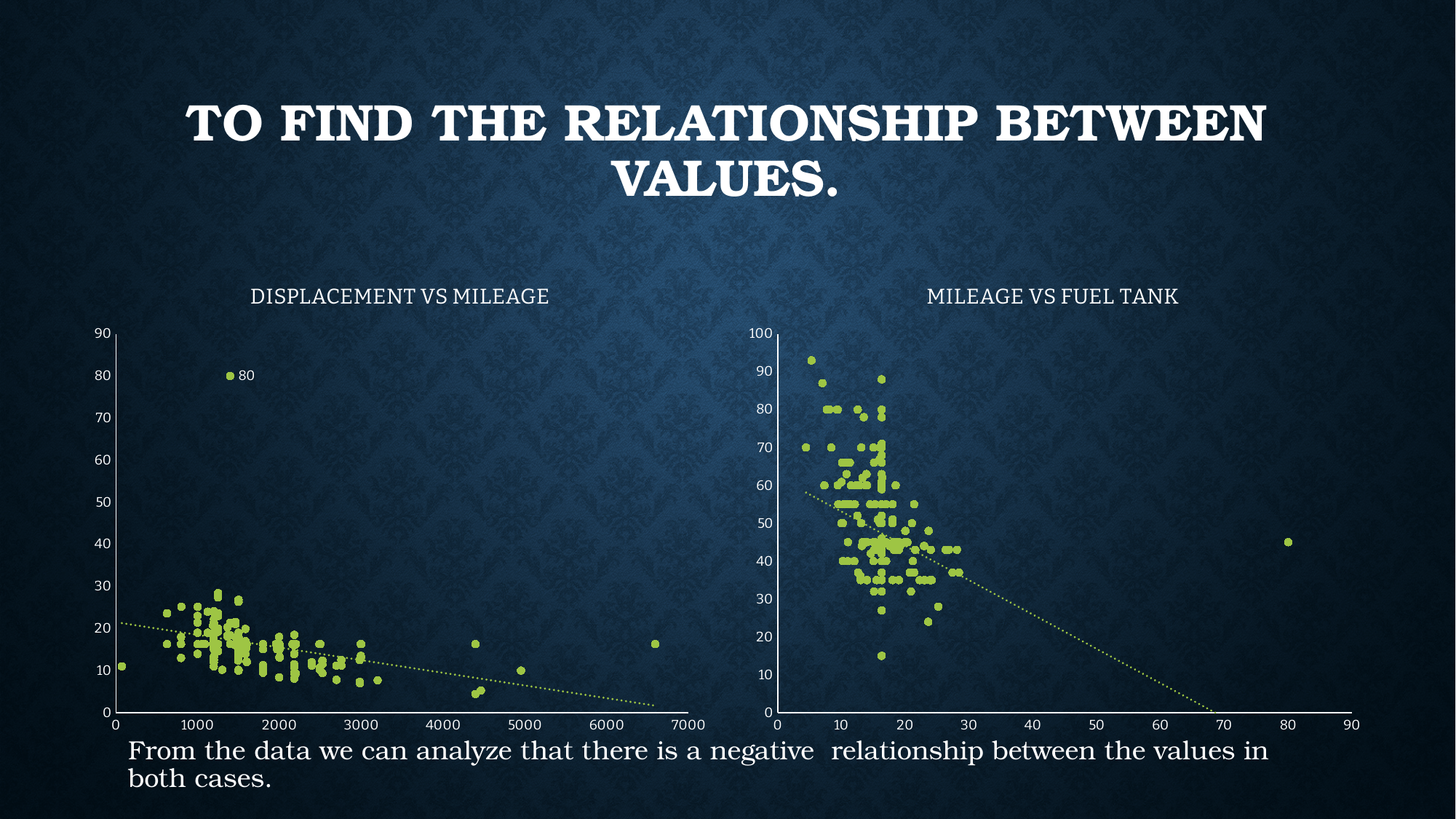

# To find the relationship between values.

### Chart: DISPLACEMENT VS MILEAGE

| Category | MILEAGE |
|---|---|

### Chart: MILEAGE VS FUEL TANK

| Category | Fuel_Tank_Capacity |
|---|---|
From the data we can analyze that there is a negative  relationship between the values in both cases.